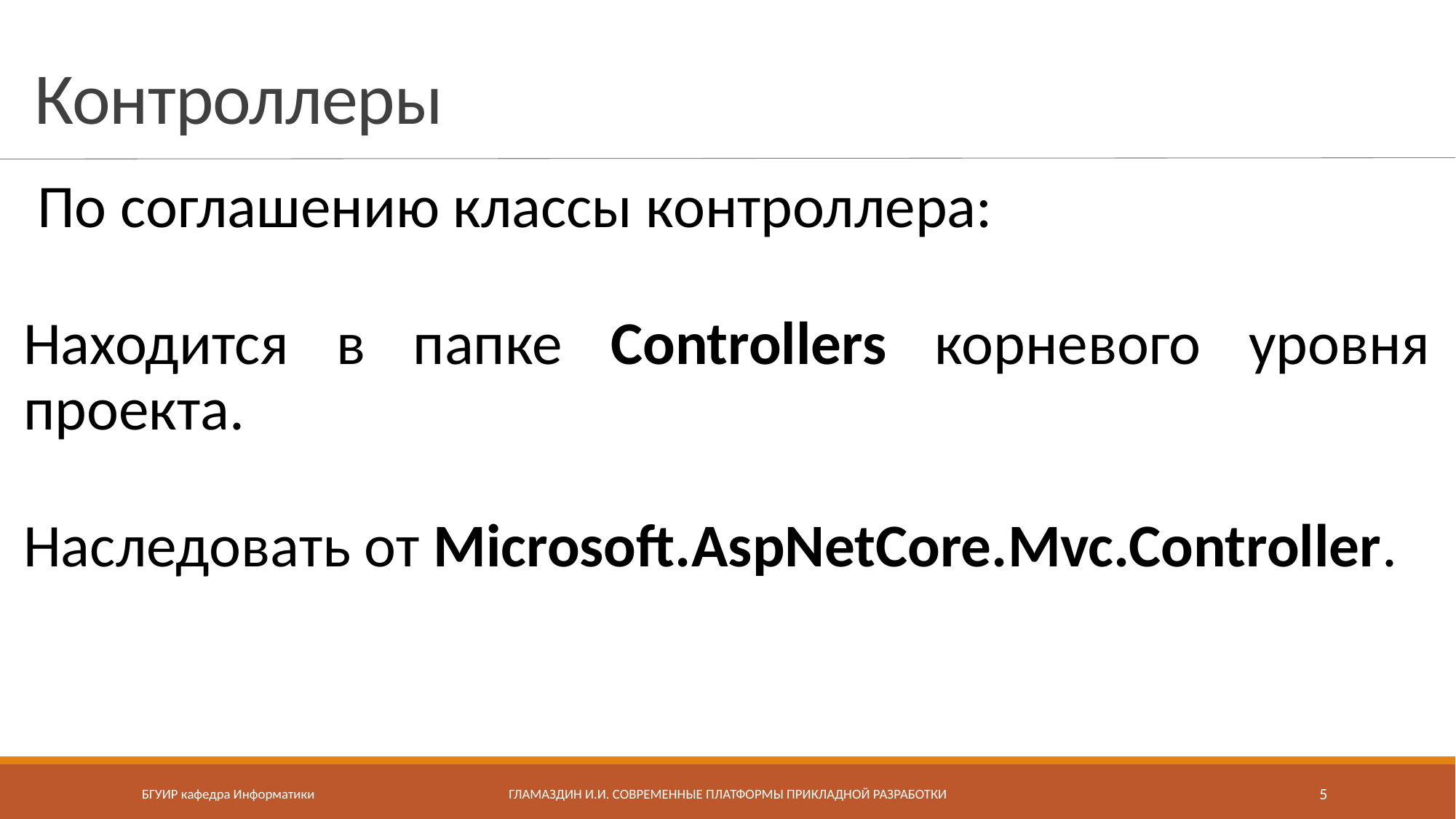

# Контроллеры
По соглашению классы контроллера:

Находится в папке Controllers корневого уровня проекта.

Наследовать от Microsoft.AspNetCore.Mvc.Controller.
БГУИР кафедра Информатики
Гламаздин И.И. Современные платформы прикладной разработки
5